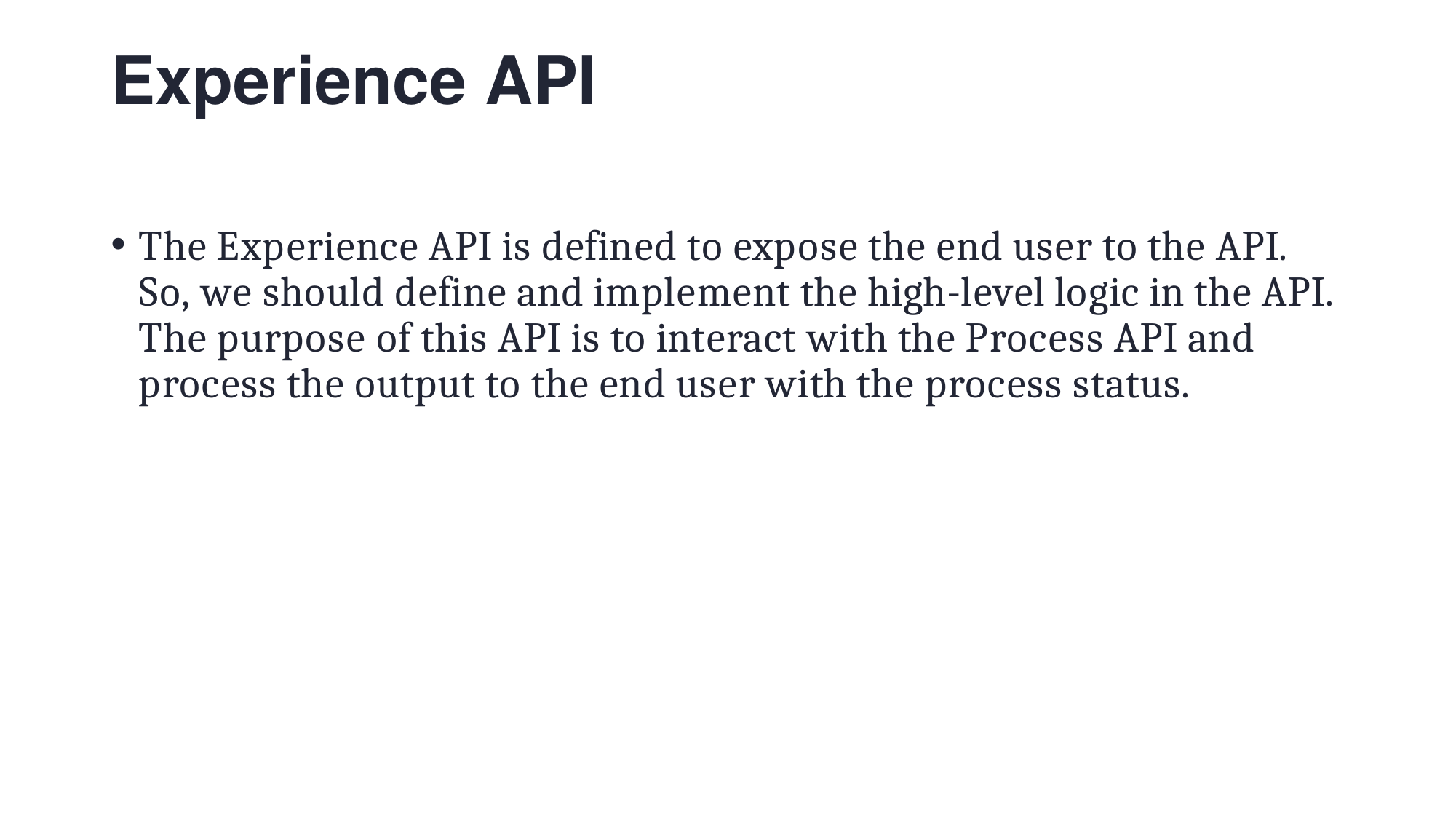

# Experience API
The Experience API is defined to expose the end user to the API. So, we should define and implement the high-level logic in the API. The purpose of this API is to interact with the Process API and process the output to the end user with the process status.